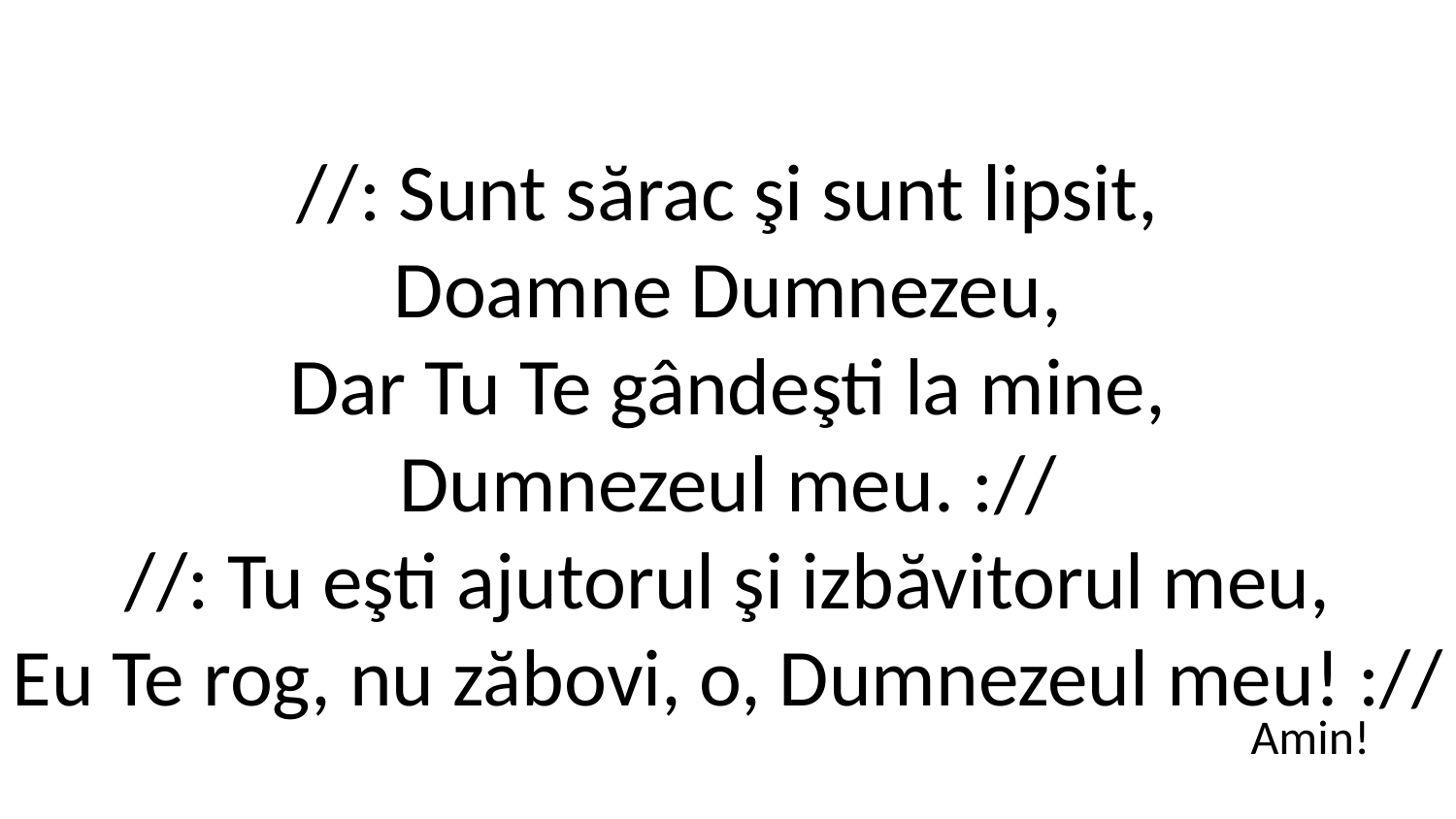

//: Sunt sărac şi sunt lipsit,
Doamne Dumnezeu,
Dar Tu Te gândeşti la mine,
Dumnezeul meu. ://
//: Tu eşti ajutorul şi izbăvitorul meu,
Eu Te rog, nu zăbovi, o, Dumnezeul meu! ://

Amin!